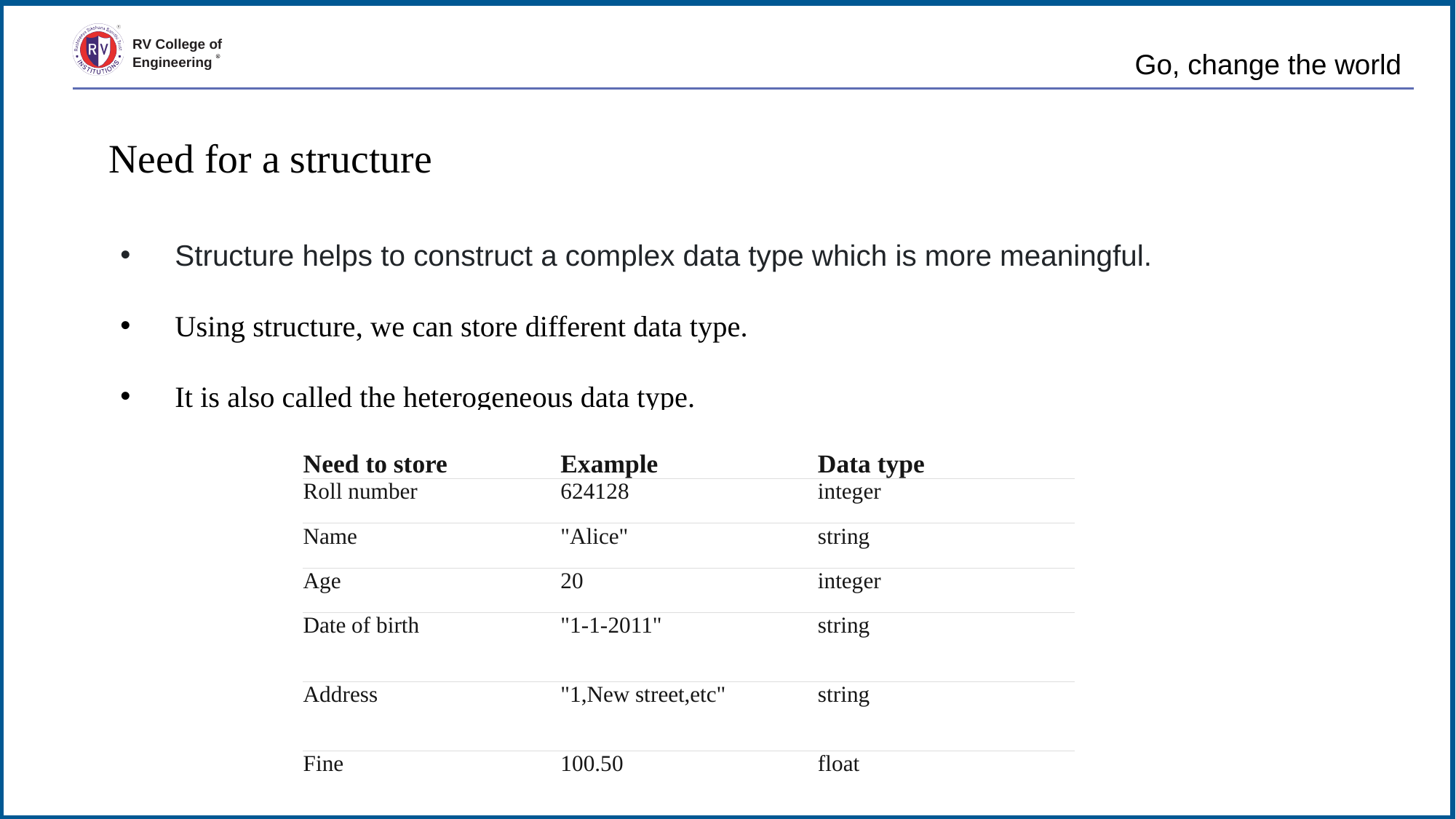

# Go, change the world
RV College of
Engineering

Need for a structure
Structure helps to construct a complex data type which is more meaningful.
Using structure, we can store different data type.
It is also called the heterogeneous data type.
| Need to store | Example | Data type |
| --- | --- | --- |
| Roll number | 624128 | integer |
| Name | "Alice" | string |
| Age | 20 | integer |
| Date of birth | "1-1-2011" | string |
| Address | "1,New street,etc" | string |
| Fine | 100.50 | float |